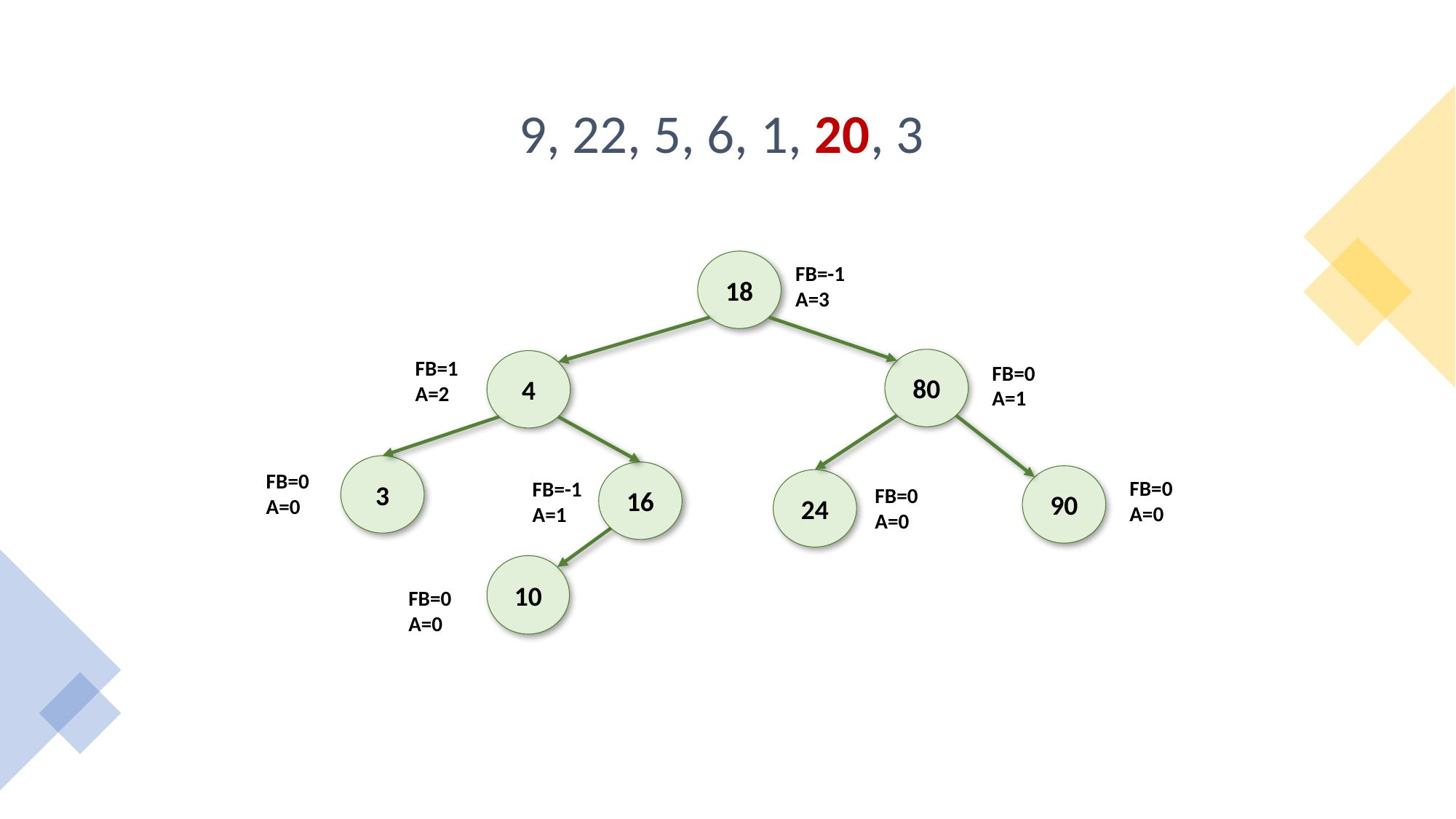

# 9, 22, 5, 6, 1, 20, 3

18
FB=-1
A=3
80
4
FB=0
A=1
3
FB=0
A=0
16
90
FB=0
A=0
24
FB=-1
A=1
FB=0
A=0
10
FB=0
A=0

FB=1
A=2